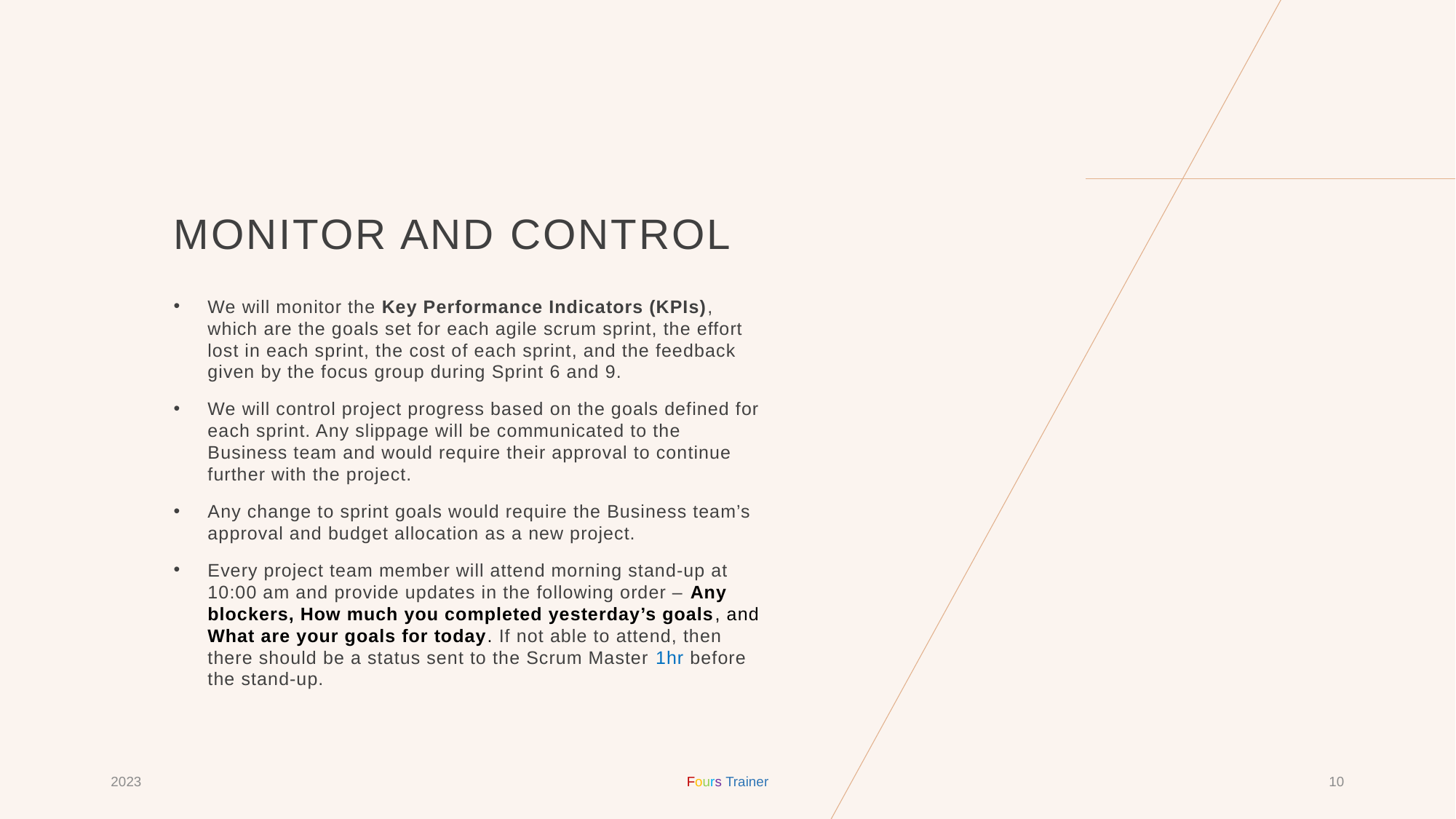

# Monitor and Control
We will monitor the Key Performance Indicators (KPIs), which are the goals set for each agile scrum sprint, the effort lost in each sprint, the cost of each sprint, and the feedback given by the focus group during Sprint 6 and 9.
We will control project progress based on the goals defined for each sprint. Any slippage will be communicated to the Business team and would require their approval to continue further with the project.
Any change to sprint goals would require the Business team’s approval and budget allocation as a new project.
Every project team member will attend morning stand-up at 10:00 am and provide updates in the following order – Any blockers, How much you completed yesterday’s goals, and What are your goals for today. If not able to attend, then there should be a status sent to the Scrum Master 1hr before the stand-up.
2023
Fours Trainer
10